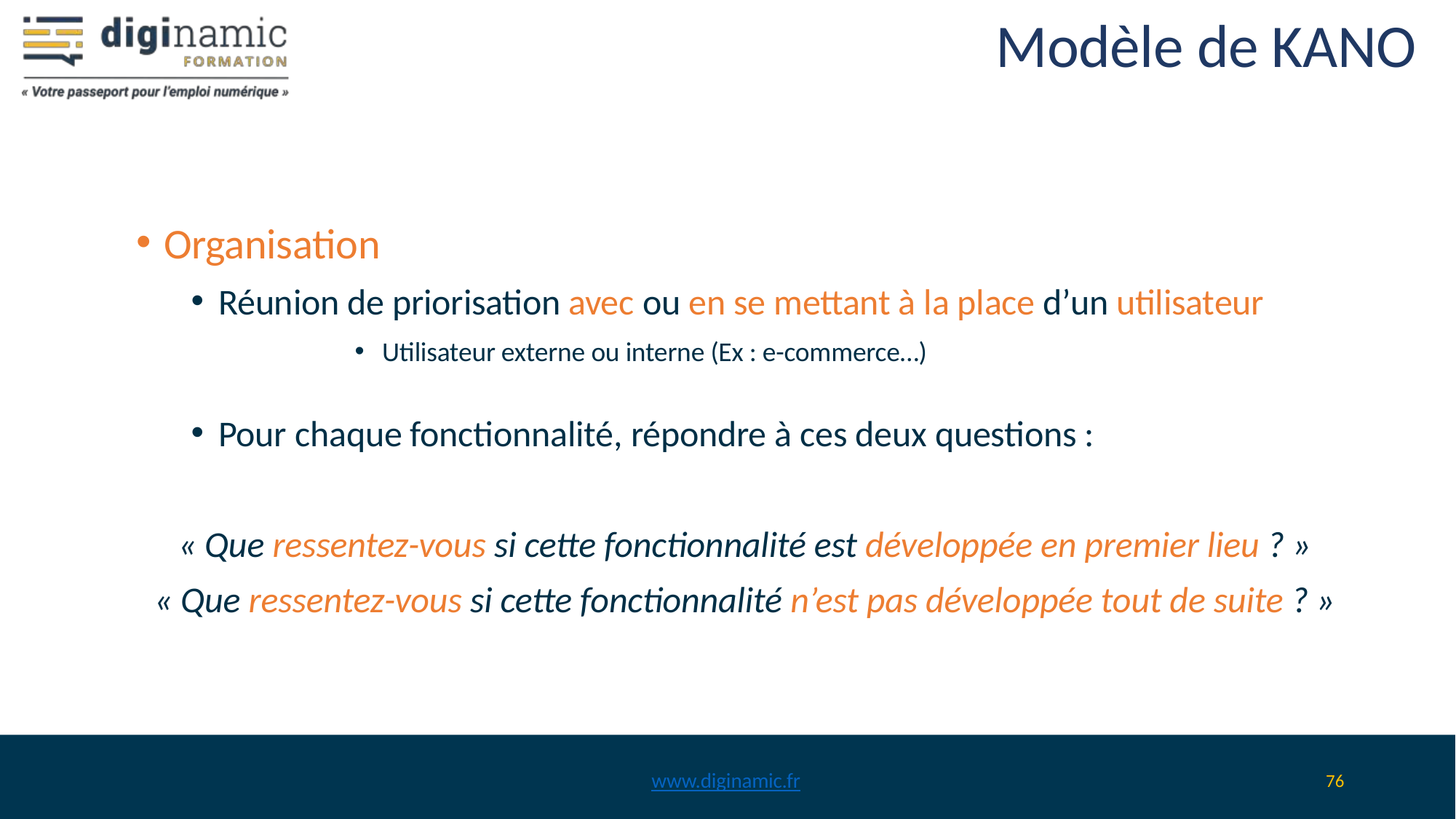

# Modèle de KANO
Organisation
Réunion de priorisation avec ou en se mettant à la place d’un utilisateur
Utilisateur externe ou interne (Ex : e-commerce…)

Pour chaque fonctionnalité, répondre à ces deux questions :

« Que ressentez-vous si cette fonctionnalité est développée en premier lieu ? »
« Que ressentez-vous si cette fonctionnalité n’est pas développée tout de suite ? »
www.diginamic.fr
76